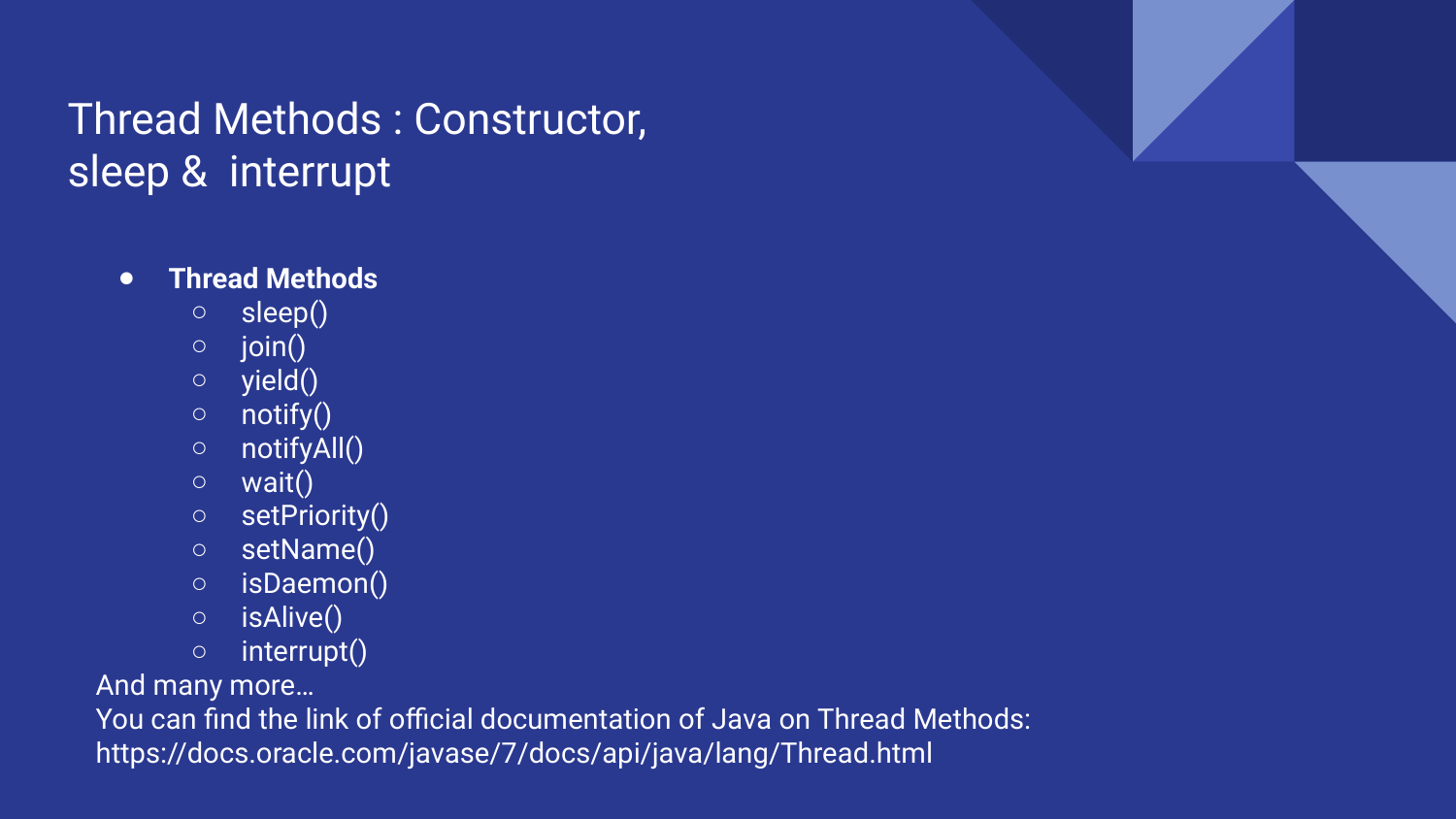

# Thread Methods : Constructor,
sleep &  interrupt
Thread Methods
sleep()
join()
yield()
notify()
notifyAll()
wait()
setPriority()
setName()
isDaemon()
isAlive()
interrupt()
And many more…
You can find the link of official documentation of Java on Thread Methods:
https://docs.oracle.com/javase/7/docs/api/java/lang/Thread.html